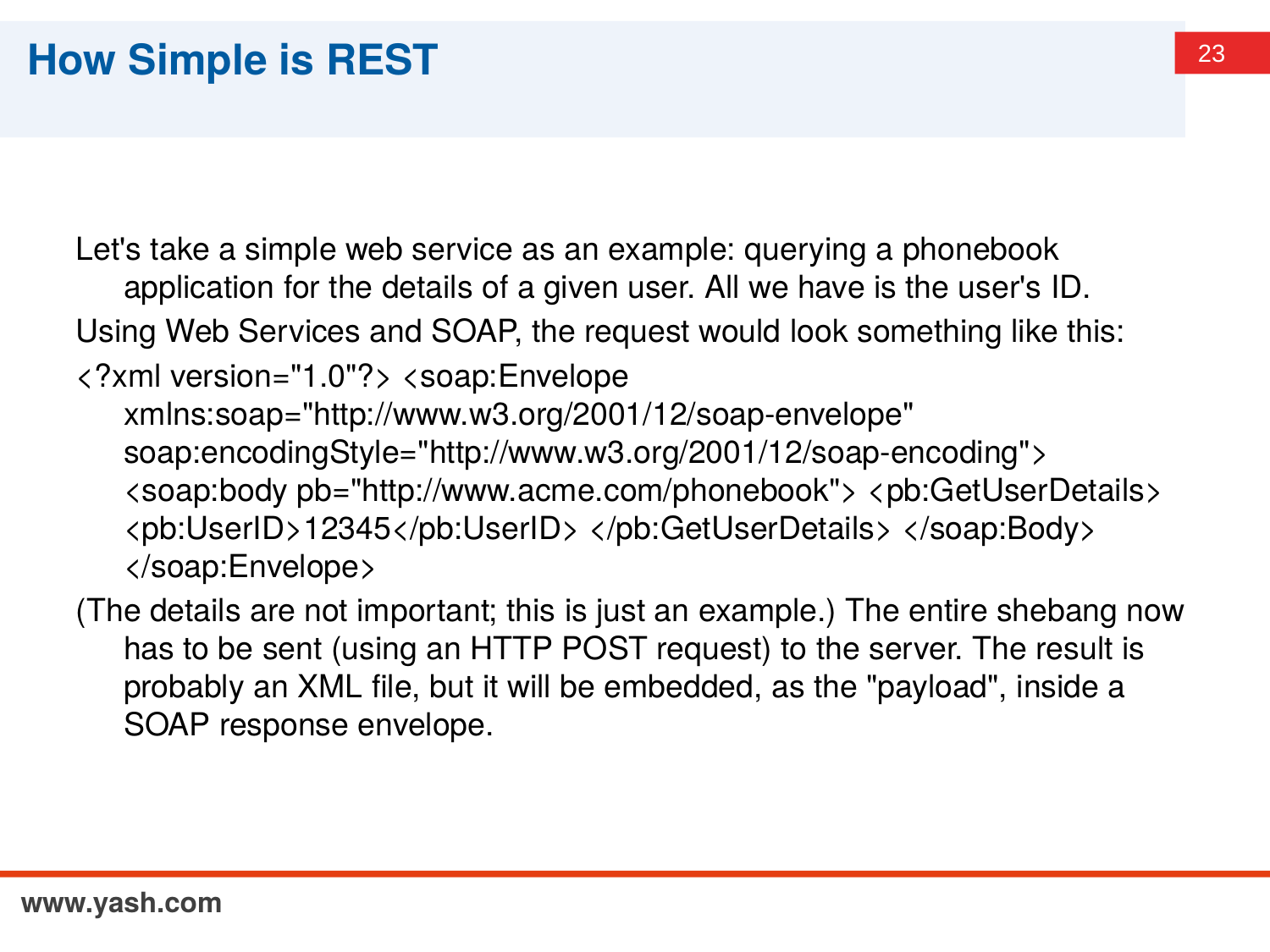

# How Simple is REST
Let's take a simple web service as an example: querying a phonebook application for the details of a given user. All we have is the user's ID.
Using Web Services and SOAP, the request would look something like this:
<?xml version="1.0"?> <soap:Envelope xmlns:soap="http://www.w3.org/2001/12/soap-envelope" soap:encodingStyle="http://www.w3.org/2001/12/soap-encoding"> <soap:body pb="http://www.acme.com/phonebook"> <pb:GetUserDetails> <pb:UserID>12345</pb:UserID> </pb:GetUserDetails> </soap:Body> </soap:Envelope>
(The details are not important; this is just an example.) The entire shebang now has to be sent (using an HTTP POST request) to the server. The result is probably an XML file, but it will be embedded, as the "payload", inside a SOAP response envelope.